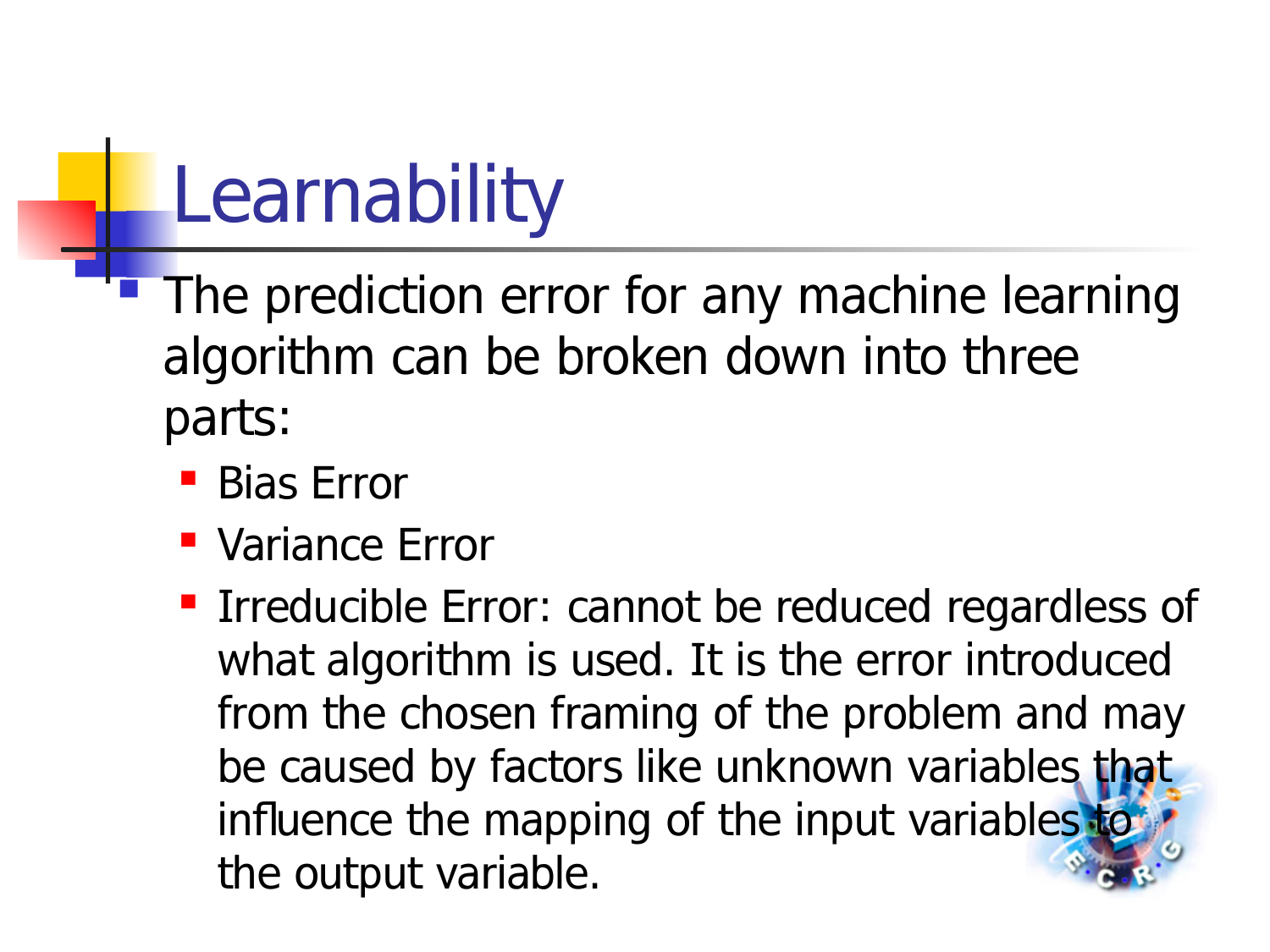

# Learnability
The prediction error for any machine learning algorithm can be broken down into three parts:
Bias Error
Variance Error
Irreducible Error: cannot be reduced regardless of what algorithm is used. It is the error introduced from the chosen framing of the problem and may be caused by factors like unknown variables that influence the mapping of the input variables to the output variable.